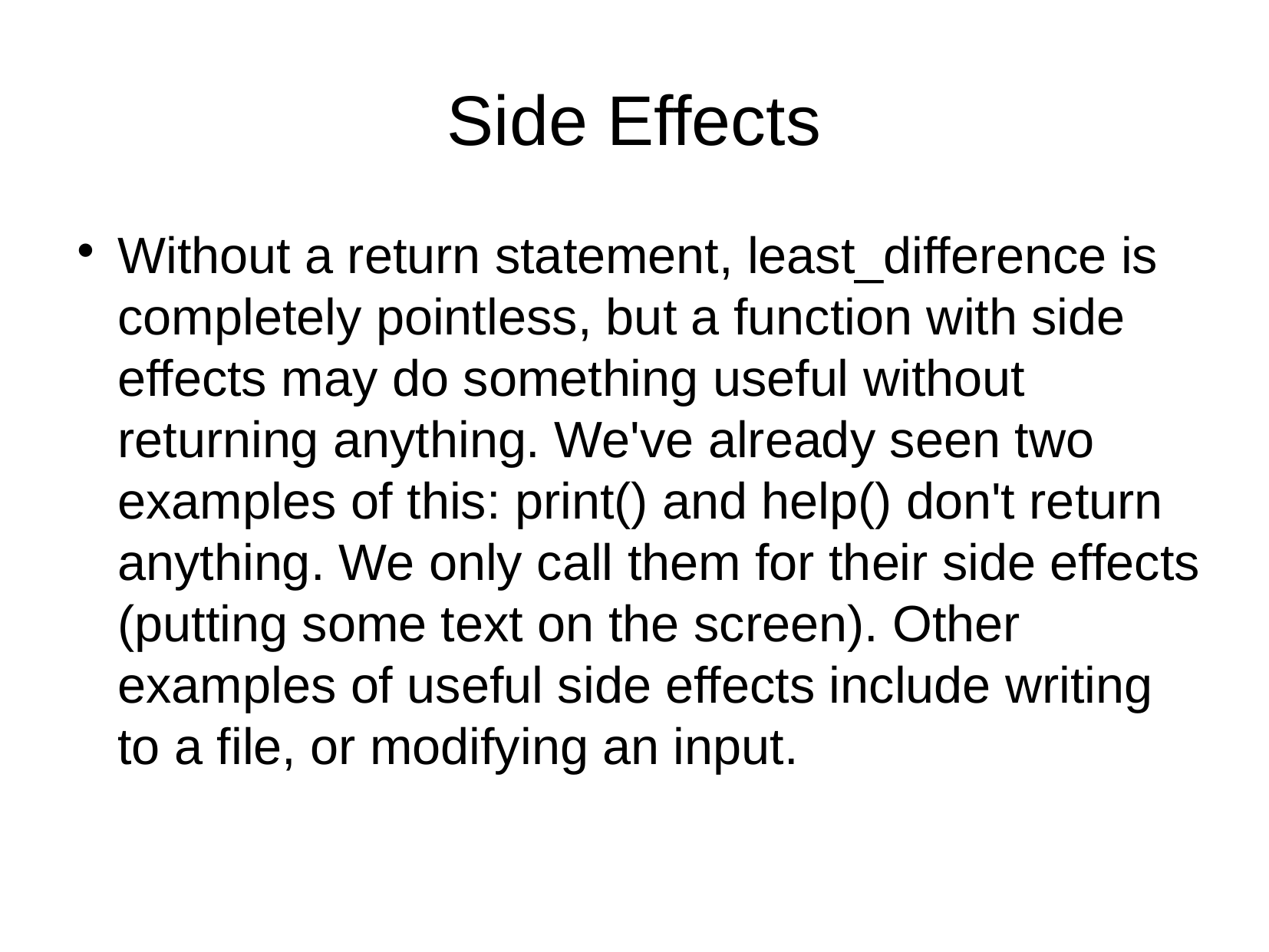

Side Effects
Without a return statement, least_difference is completely pointless, but a function with side effects may do something useful without returning anything. We've already seen two examples of this: print() and help() don't return anything. We only call them for their side effects (putting some text on the screen). Other examples of useful side effects include writing to a file, or modifying an input.